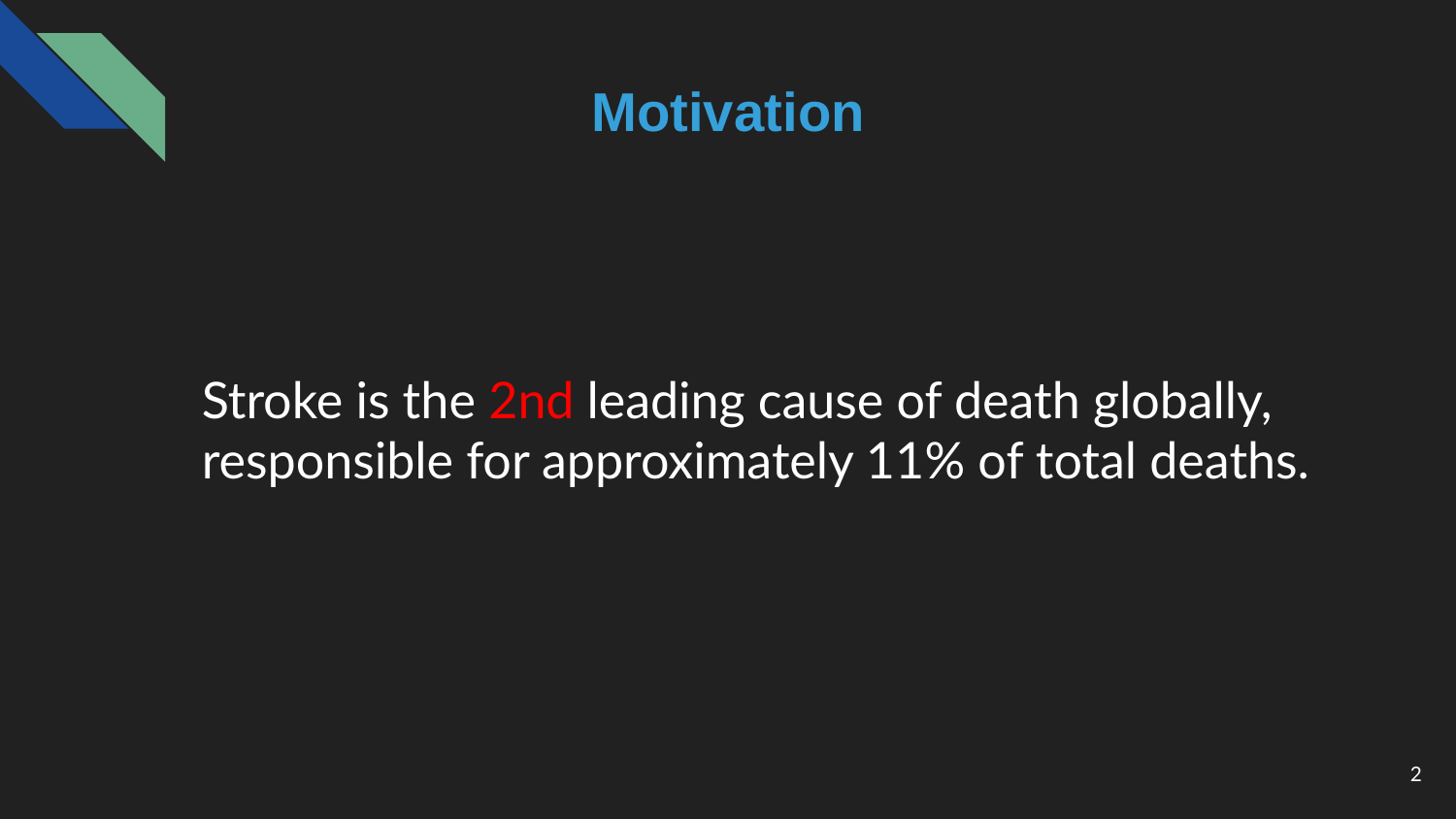

# Motivation
Stroke is the 2nd leading cause of death globally, responsible for approximately 11% of total deaths.
2